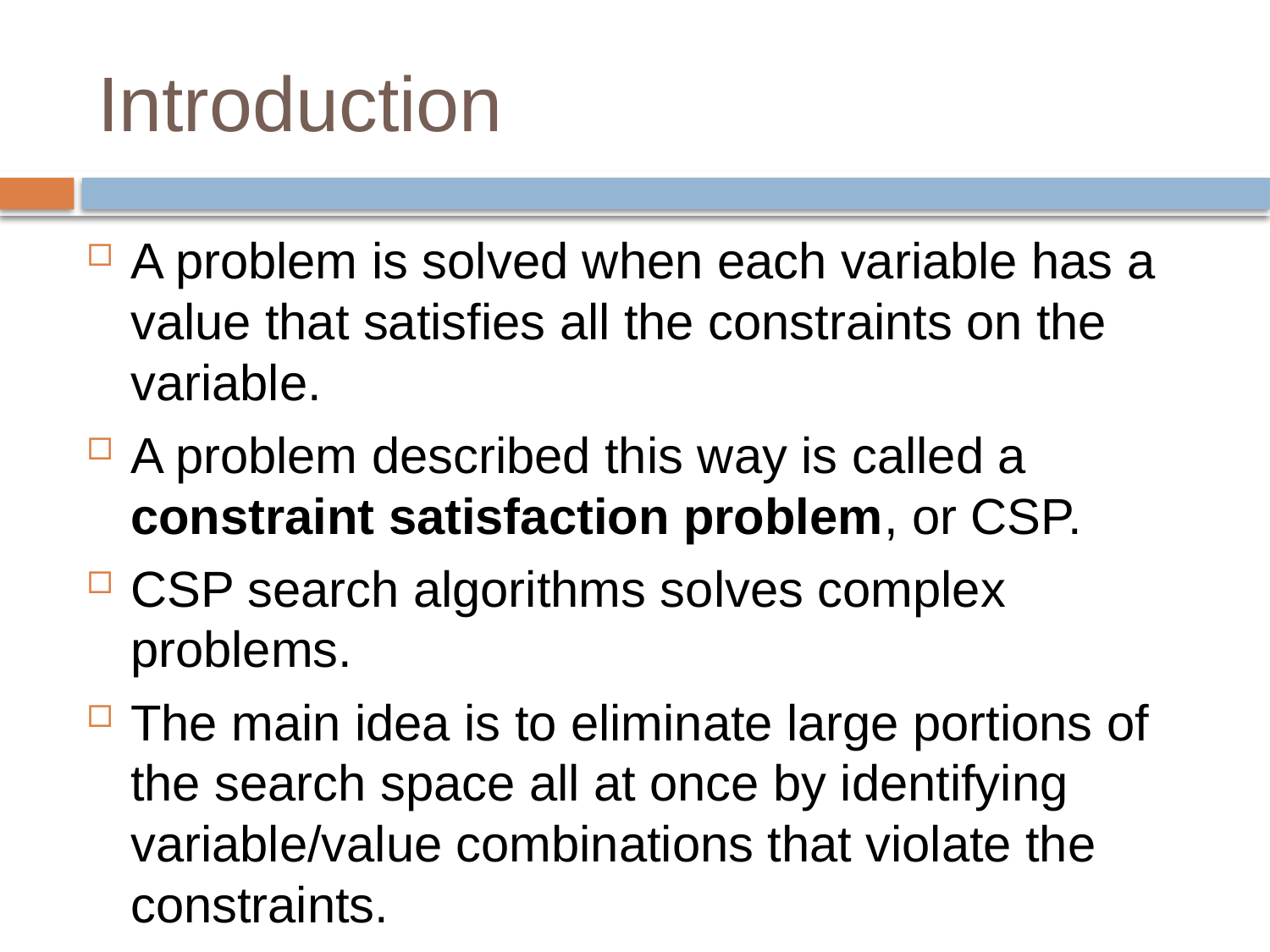

# Introduction
A problem is solved when each variable has a value that satisfies all the constraints on the variable.
A problem described this way is called a constraint satisfaction problem, or CSP.
CSP search algorithms solves complex problems.
The main idea is to eliminate large portions of the search space all at once by identifying variable/value combinations that violate the constraints.